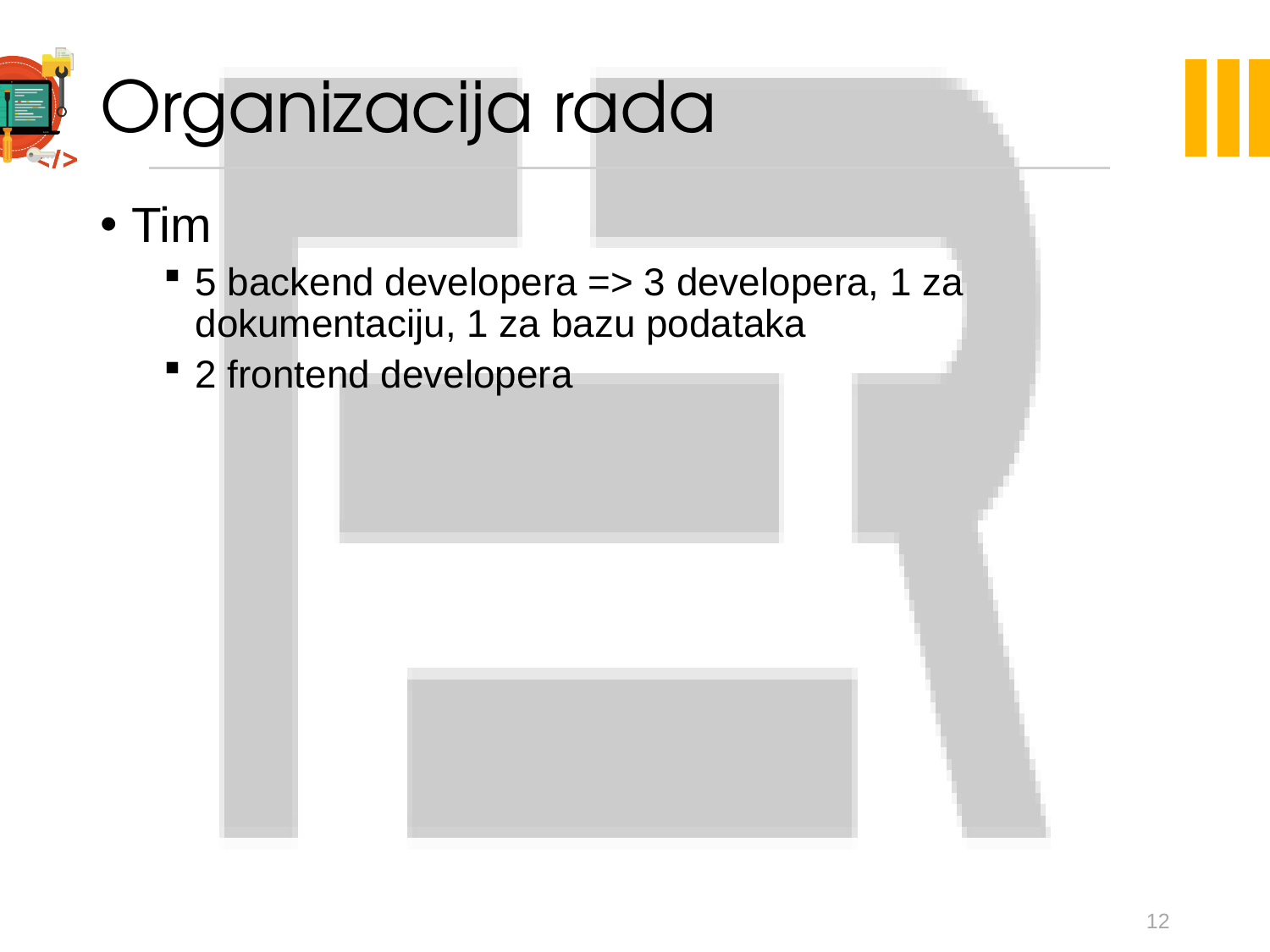

# Organizacija rada
Tim
5 backend developera => 3 developera, 1 za dokumentaciju, 1 za bazu podataka
2 frontend developera

12